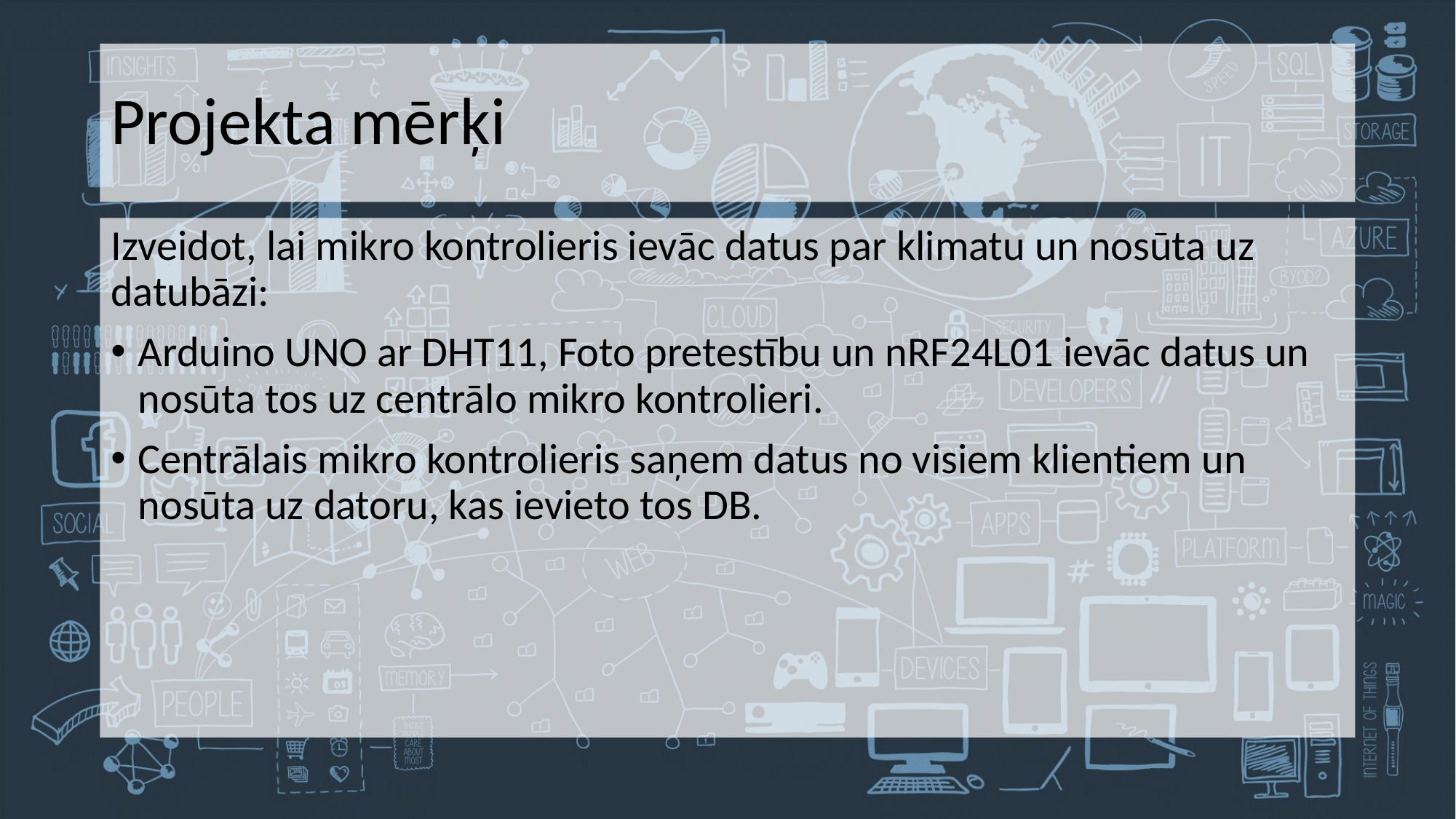

# Projekta mērķi
Izveidot, lai mikro kontrolieris ievāc datus par klimatu un nosūta uz datubāzi:
Arduino UNO ar DHT11, Foto pretestību un nRF24L01 ievāc datus un nosūta tos uz centrālo mikro kontrolieri.
Centrālais mikro kontrolieris saņem datus no visiem klientiem un nosūta uz datoru, kas ievieto tos DB.